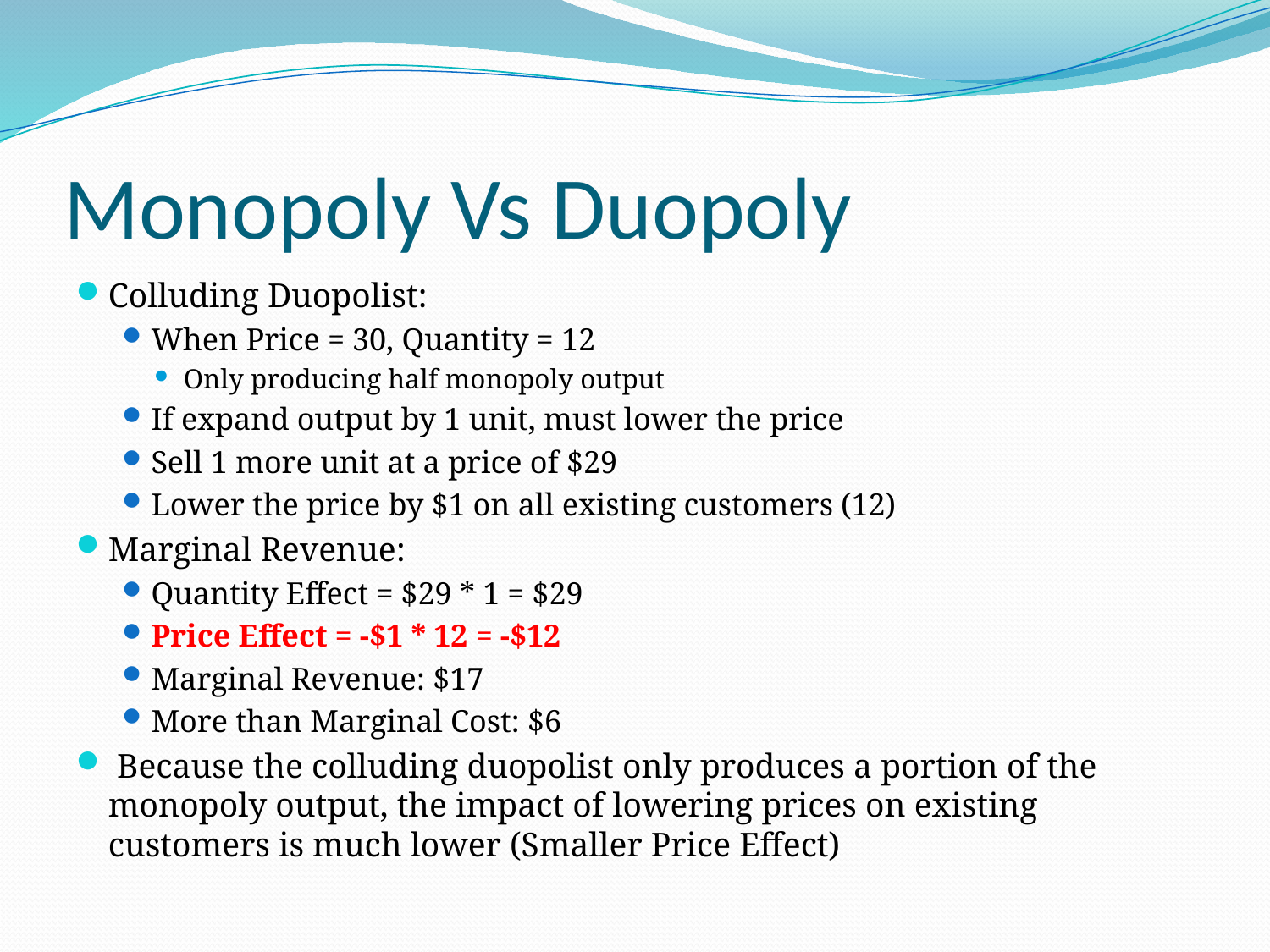

# Monopoly Vs Duopoly
Colluding Duopolist:
When Price = 30, Quantity = 12
Only producing half monopoly output
If expand output by 1 unit, must lower the price
Sell 1 more unit at a price of $29
Lower the price by $1 on all existing customers (12)
Marginal Revenue:
Quantity Effect = $29 * 1 = $29
Price Effect = -$1 * 12 = -$12
Marginal Revenue: $17
More than Marginal Cost: $6
 Because the colluding duopolist only produces a portion of the monopoly output, the impact of lowering prices on existing customers is much lower (Smaller Price Effect)